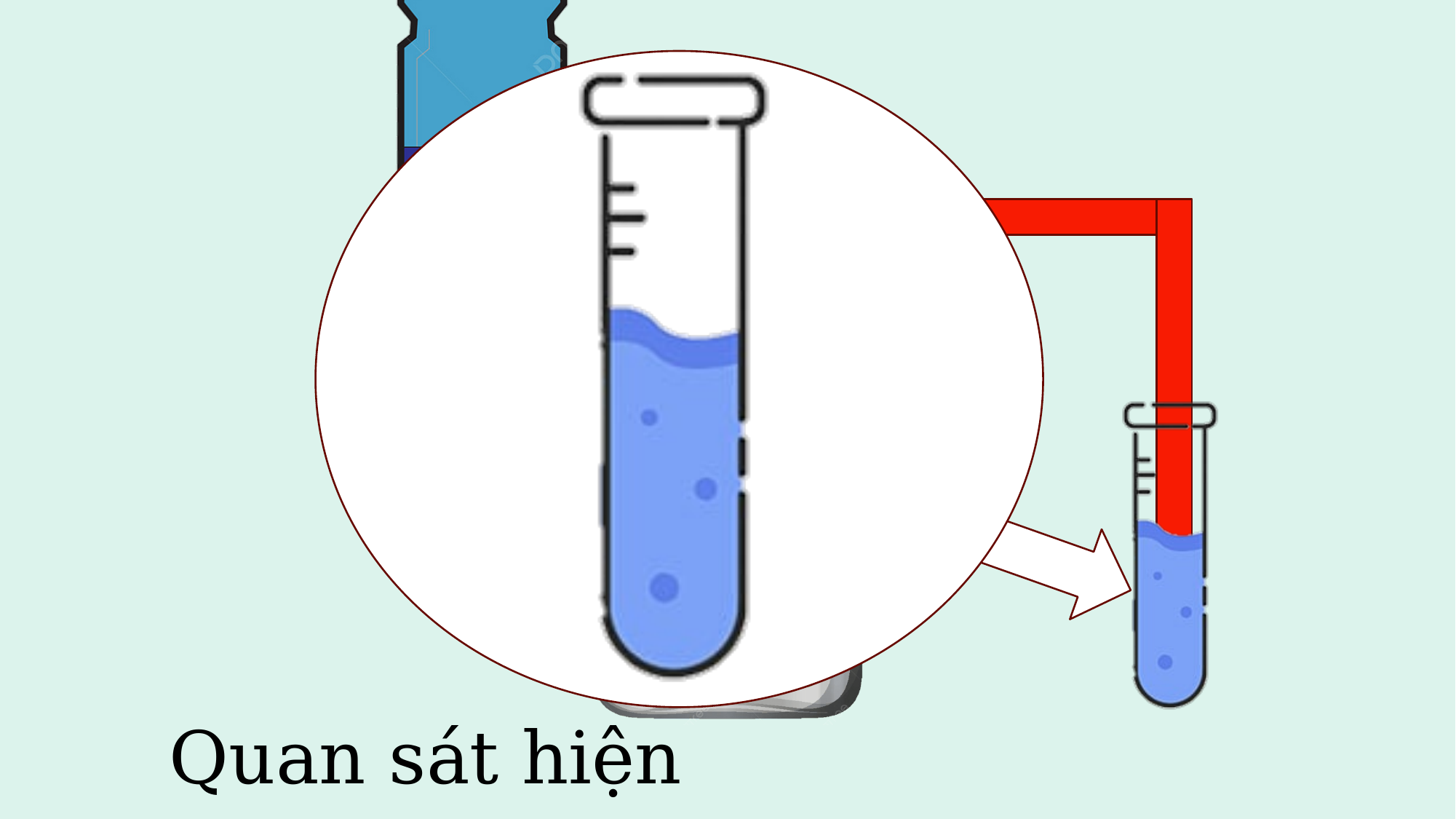

Quan sát hiện tượng..

Nội dung 4